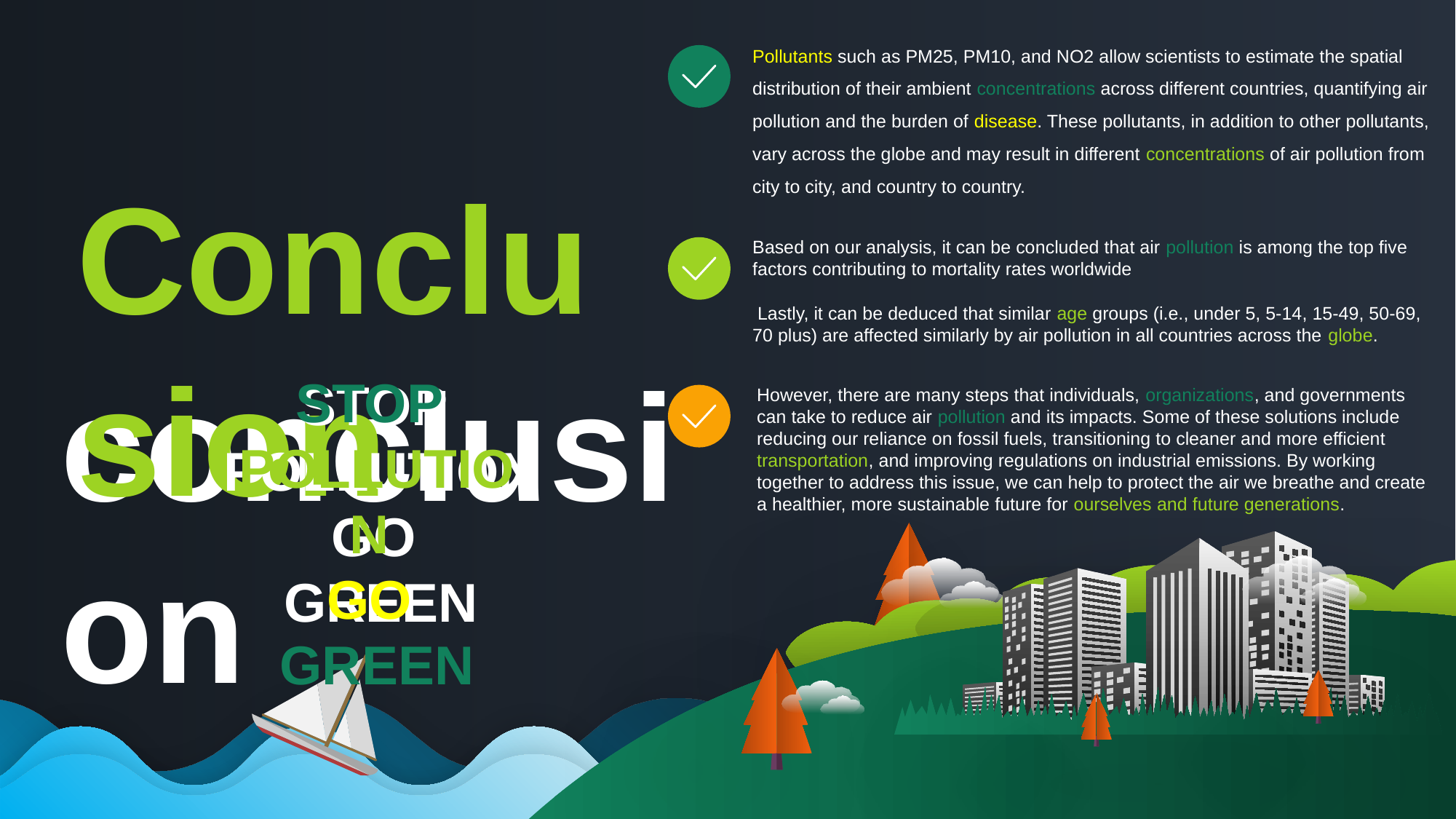

Pollutants such as PM25, PM10, and NO2 allow scientists to estimate the spatial distribution of their ambient concentrations across different countries, quantifying air pollution and the burden of disease. These pollutants, in addition to other pollutants, vary across the globe and may result in different concentrations of air pollution from city to city, and country to country.

Conclusion
 conclusion
Based on our analysis, it can be concluded that air pollution is among the top five factors contributing to mortality rates worldwide

 Lastly, it can be deduced that similar age groups (i.e., under 5, 5-14, 15-49, 50-69, 70 plus) are affected similarly by air pollution in all countries across the globe.

STOP
POLLUTION
GO
GREEN
STOP
POLLUTION
GO
GREEN
However, there are many steps that individuals, organizations, and governments can take to reduce air pollution and its impacts. Some of these solutions include reducing our reliance on fossil fuels, transitioning to cleaner and more efficient transportation, and improving regulations on industrial emissions. By working together to address this issue, we can help to protect the air we breathe and create a healthier, more sustainable future for ourselves and future generations.

www.companyname.com